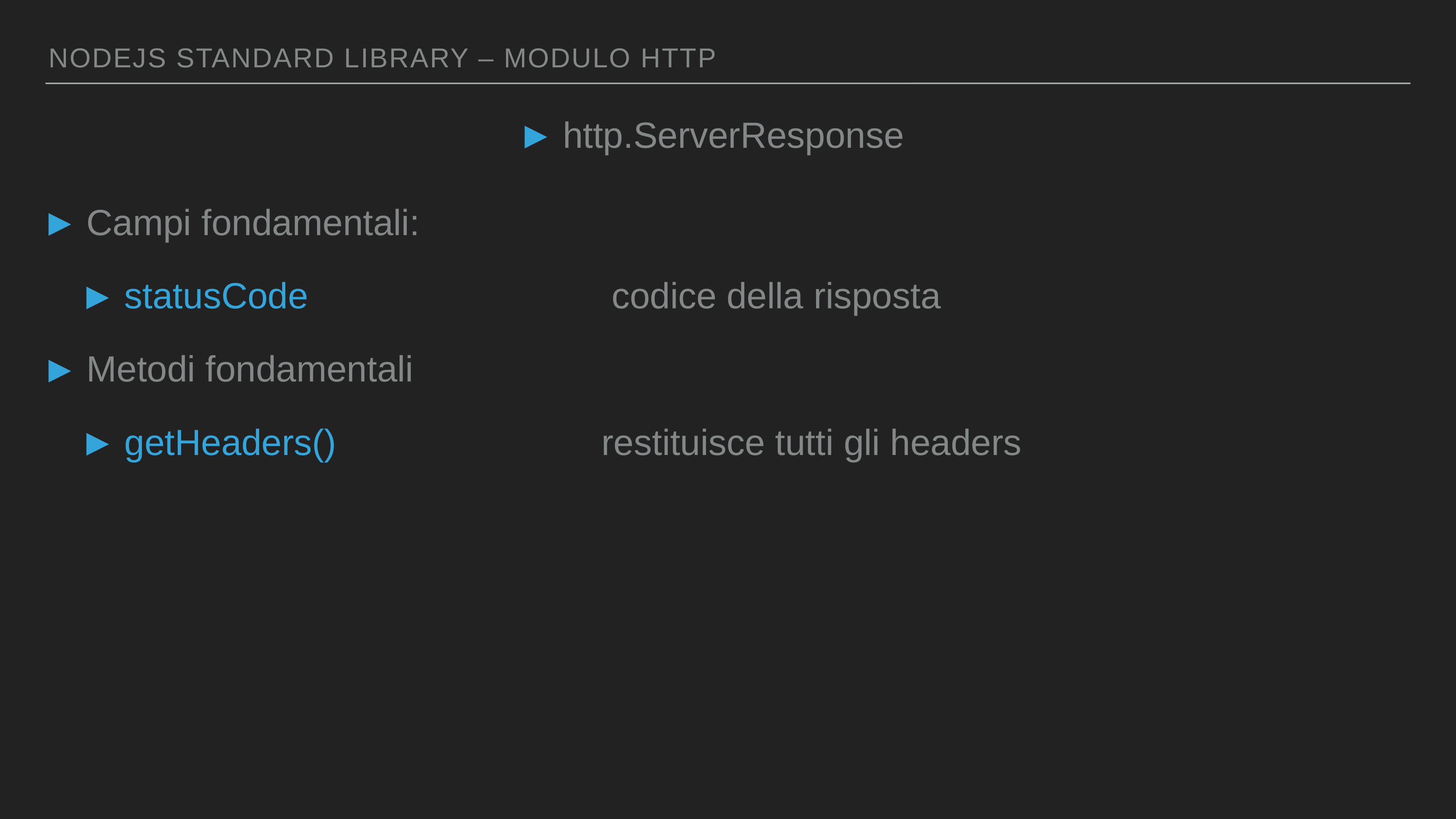

Nodejs standArd library – MODULO http
http.ServerResponse
Campi fondamentali:
statusCode 					     codice della risposta
Metodi fondamentali
getHeaders()					    restituisce tutti gli headers